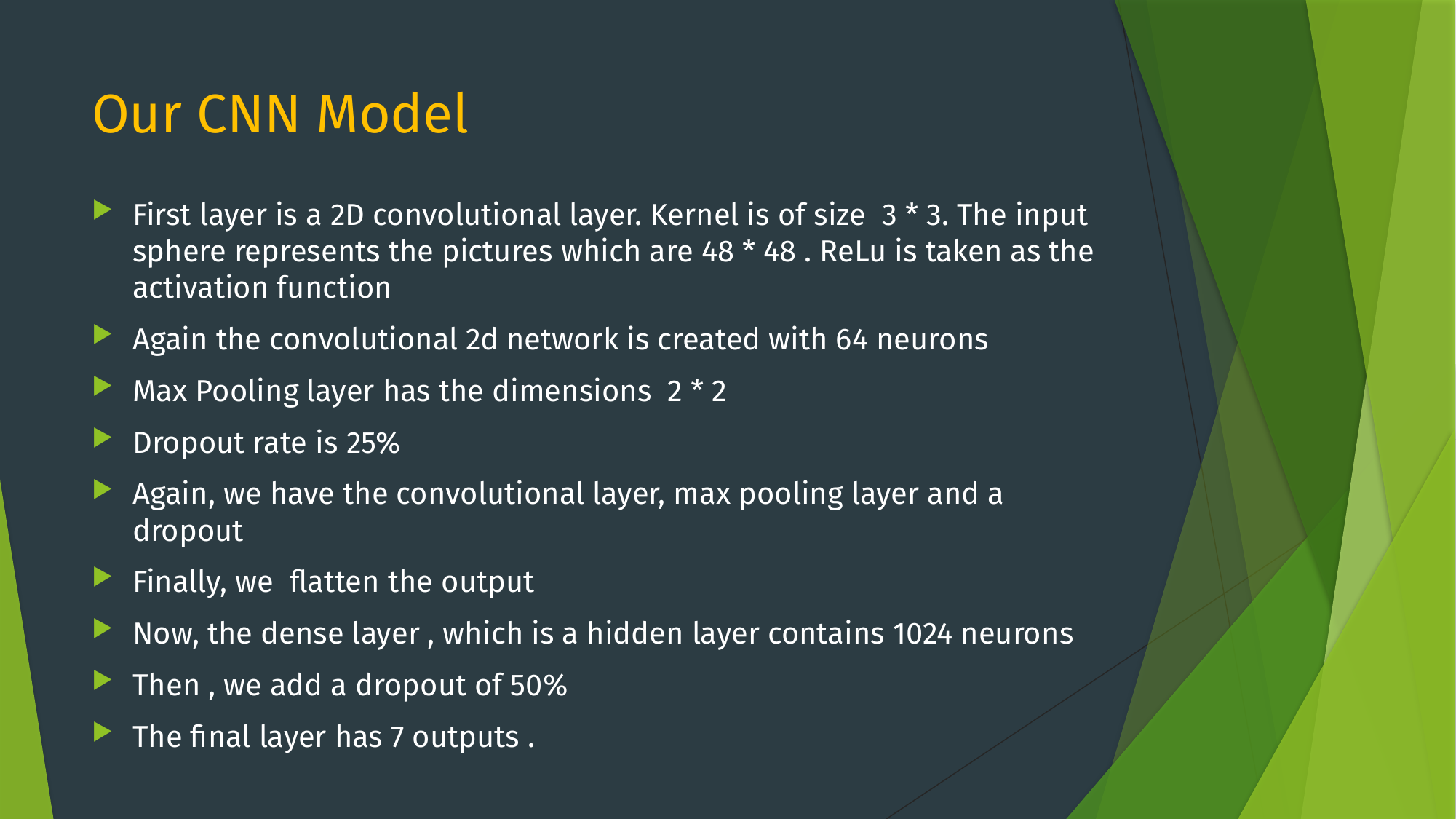

# Our CNN Model
First layer is a 2D convolutional layer. Kernel is of size  3 * 3. The input sphere represents the pictures which are 48 * 48 . ReLu is taken as the activation function
Again the convolutional 2d network is created with 64 neurons
Max Pooling layer has the dimensions  2 * 2
Dropout rate is 25%
Again, we have the convolutional layer, max pooling layer and a dropout
Finally, we  flatten the output
Now, the dense layer , which is a hidden layer contains 1024 neurons
Then , we add a dropout of 50%
The final layer has 7 outputs .